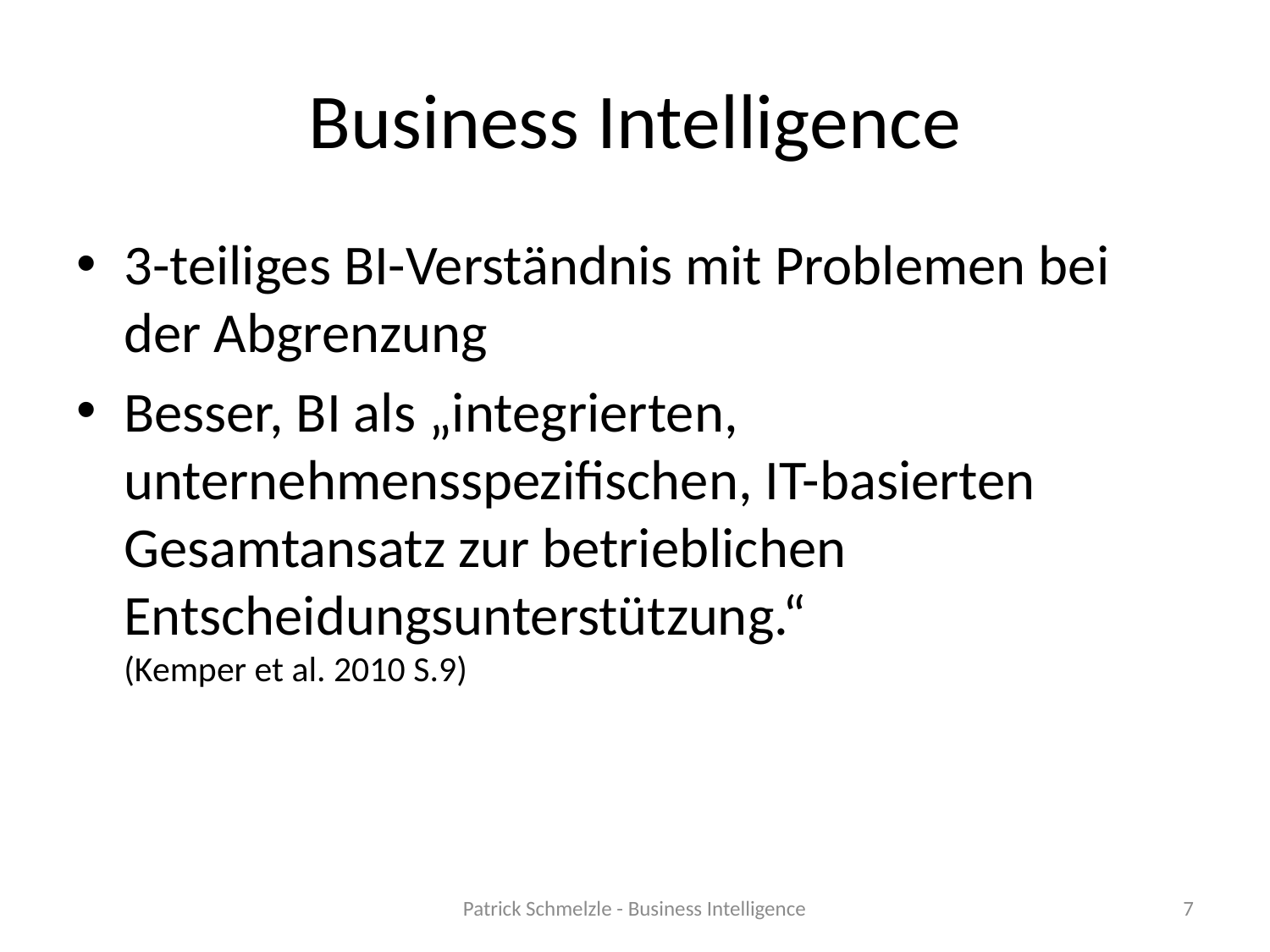

# Business Intelligence
3-teiliges BI-Verständnis mit Problemen bei der Abgrenzung
Besser, BI als „integrierten, unternehmensspezifischen, IT-basierten Gesamtansatz zur betrieblichen Entscheidungsunterstützung.“                     (Kemper et al. 2010 S.9)

Patrick Schmelzle - Business Intelligence
7